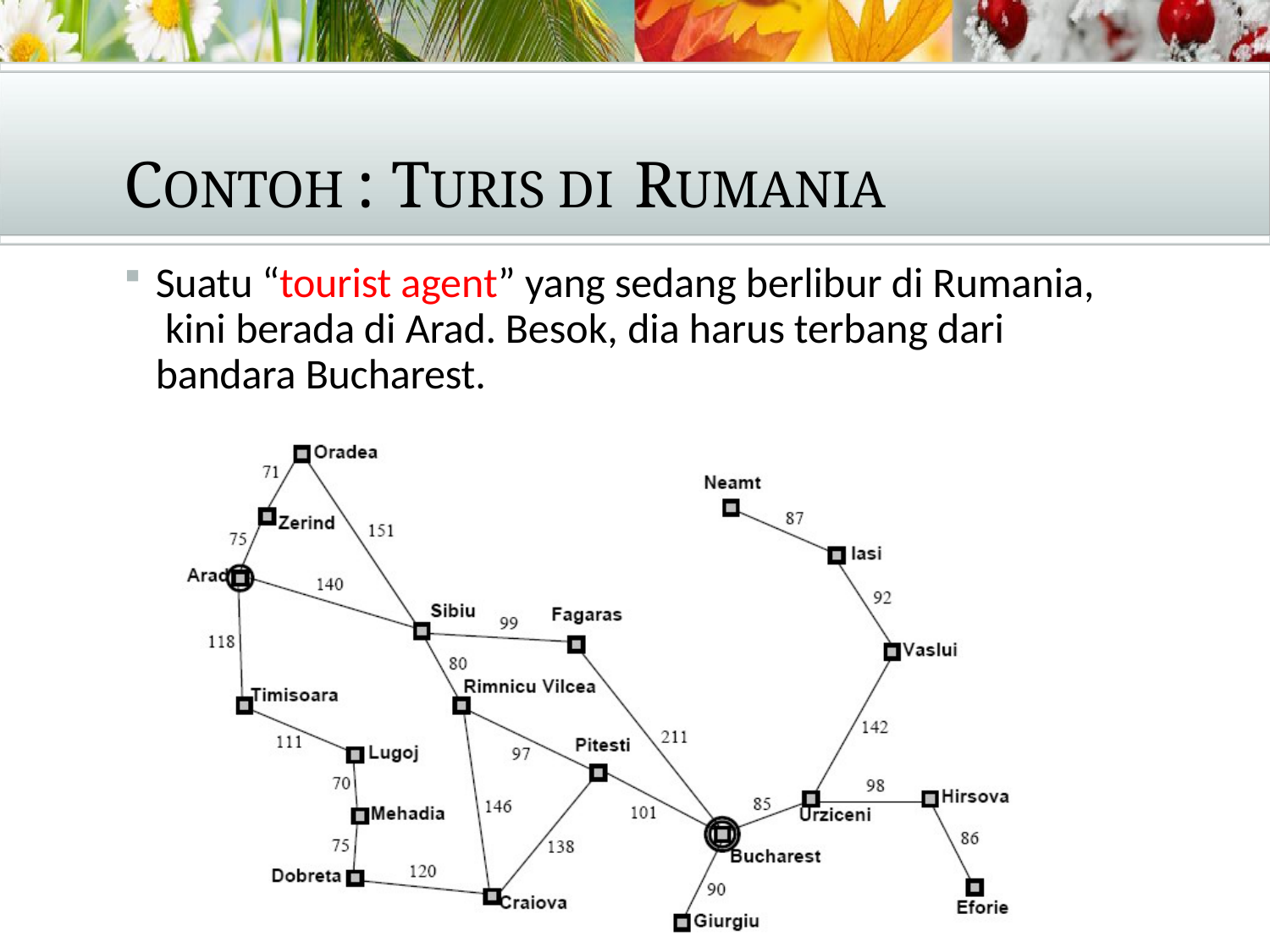

CONTOH : TURIS DI RUMANIA
Suatu “tourist agent” yang sedang berlibur di Rumania,  kini berada di Arad. Besok, dia harus terbang dari  bandara Bucharest.